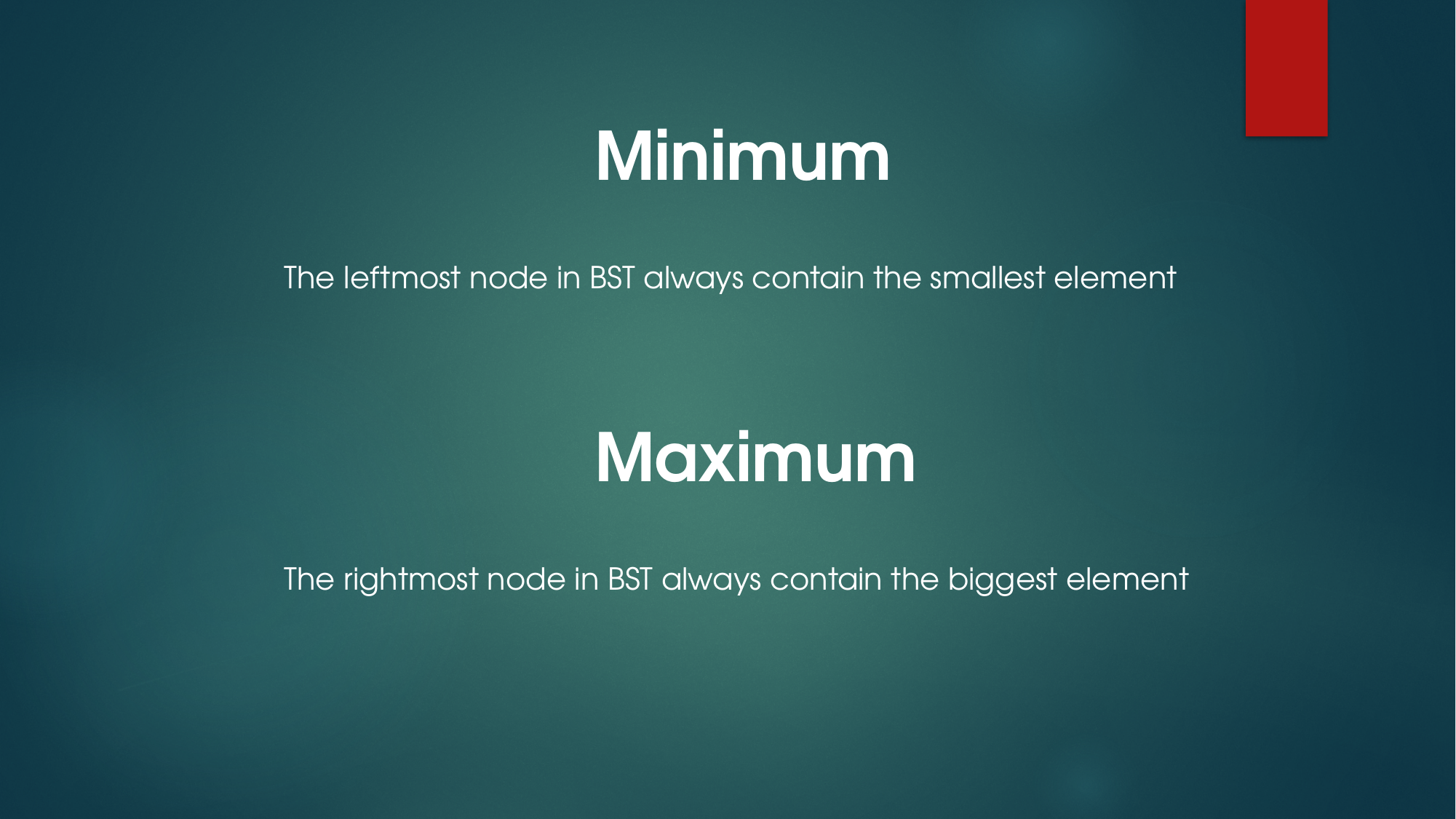

Minimum
The leftmost node in BST always contain the smallest element
Maximum
The rightmost node in BST always contain the biggest element